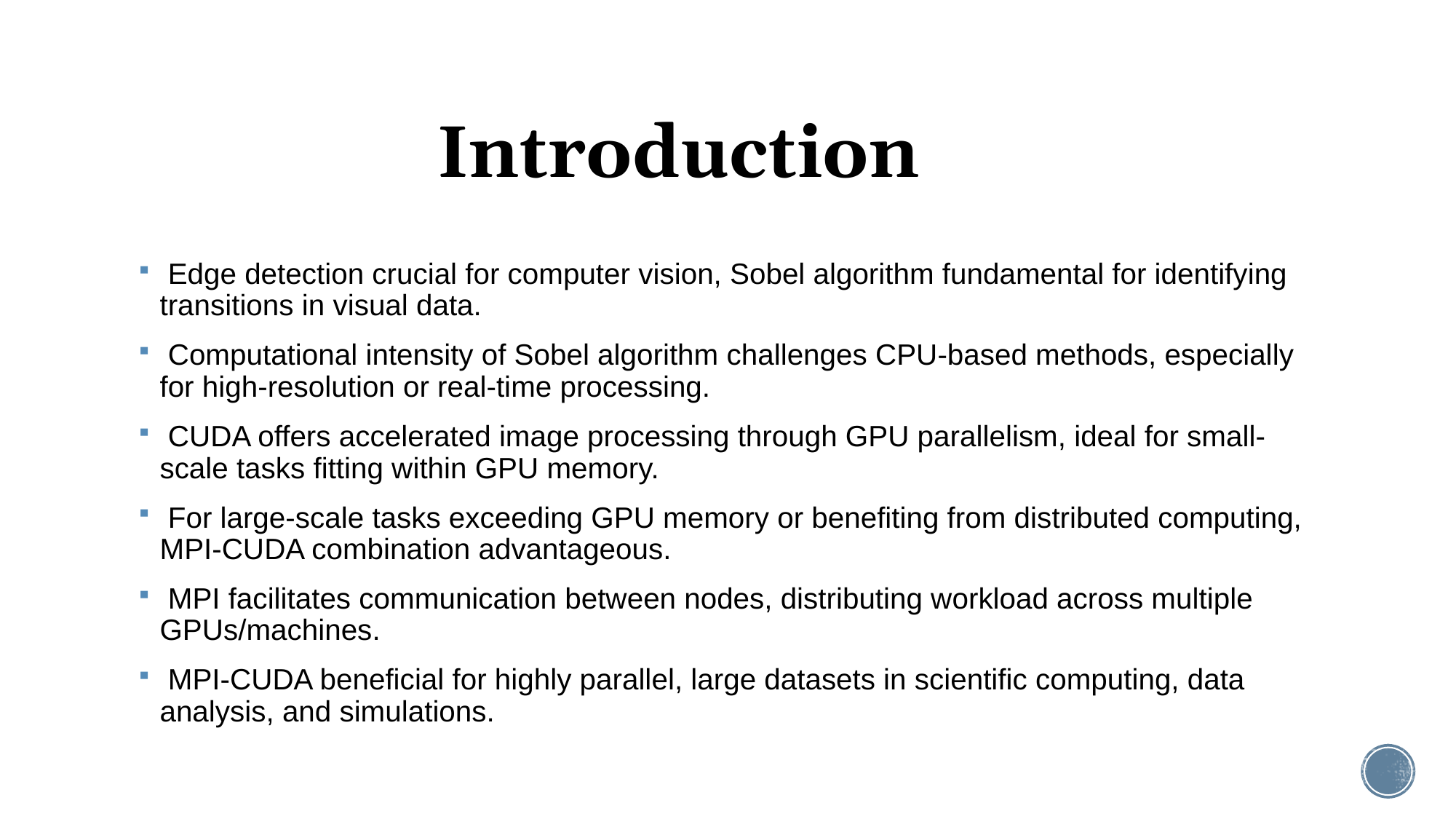

# Introduction
 Edge detection crucial for computer vision, Sobel algorithm fundamental for identifying transitions in visual data.
 Computational intensity of Sobel algorithm challenges CPU-based methods, especially for high-resolution or real-time processing.
 CUDA offers accelerated image processing through GPU parallelism, ideal for small-scale tasks fitting within GPU memory.
 For large-scale tasks exceeding GPU memory or benefiting from distributed computing, MPI-CUDA combination advantageous.
 MPI facilitates communication between nodes, distributing workload across multiple GPUs/machines.
 MPI-CUDA beneficial for highly parallel, large datasets in scientific computing, data analysis, and simulations.